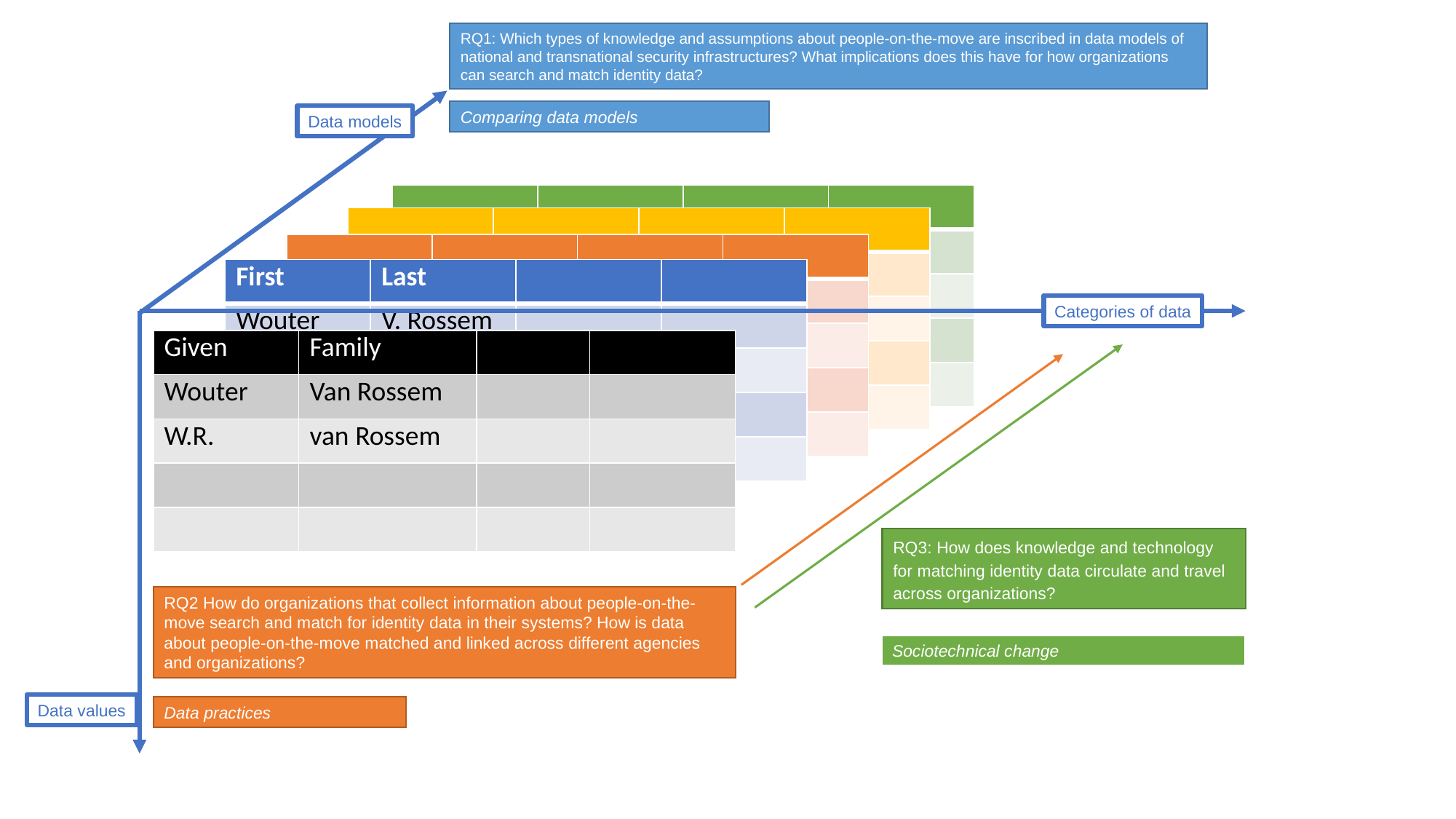

RQ1: Which types of knowledge and assumptions about people-on-the-move are inscribed in data models of national and transnational security infrastructures? What implications does this have for how organizations can search and match identity data?
Comparing data models
Data models
|  |  |  |  |
| --- | --- | --- | --- |
|  |  |  |  |
|  |  |  |  |
|  |  |  |  |
|  |  |  |  |
|  |  |  |  |
| --- | --- | --- | --- |
|  |  |  |  |
|  |  |  |  |
|  |  |  |  |
|  |  |  |  |
|  |  |  |  |
| --- | --- | --- | --- |
|  |  |  |  |
|  |  |  |  |
|  |  |  |  |
|  |  |  |  |
| First | Last |  |  |
| --- | --- | --- | --- |
| Wouter | V. Rossem |  |  |
|  |  |  |  |
|  |  |  |  |
|  |  |  |  |
Categories of data
| Given | Family |  |  |
| --- | --- | --- | --- |
| Wouter | Van Rossem |  |  |
| W.R. | van Rossem |  |  |
|  |  |  |  |
|  |  |  |  |
RQ3: How does knowledge and technology for matching identity data circulate and travel across organizations?
RQ2 How do organizations that collect information about people-on-the-move search and match for identity data in their systems? How is data about people-on-the-move matched and linked across different agencies and organizations?
Sociotechnical change
Data values
Data practices